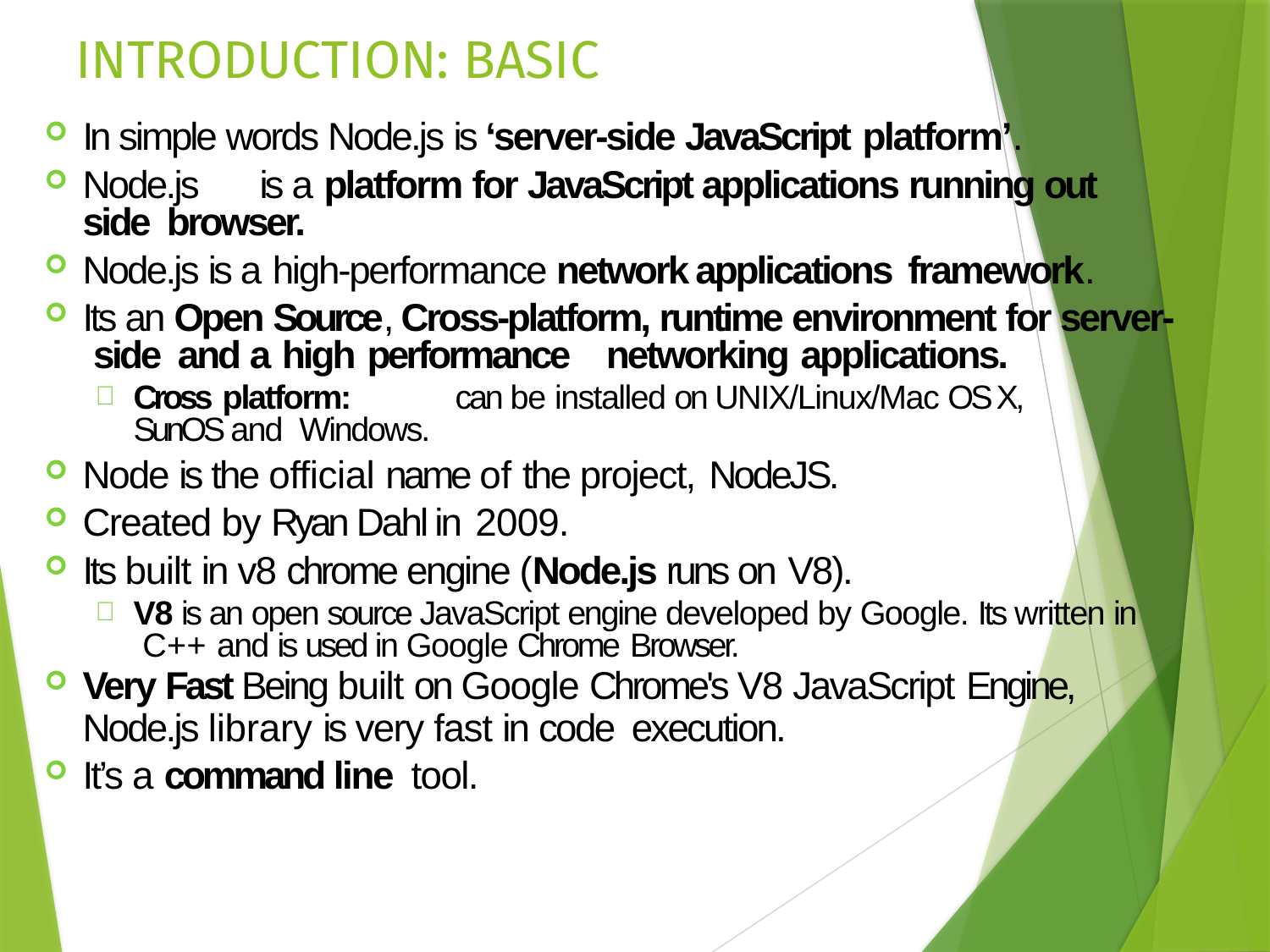

# INTRODUCTION: BASIC
In simple words Node.js is ‘server-side JavaScript platform’.
Node.js	is a platform for JavaScript applications running out side  browser.
Node.js is a high-performance network applications framework.
Its an Open Source, Cross-platform, runtime environment for server-  side  and a high performance	networking applications.
Cross platform:	can be installed on UNIX/Linux/Mac OS X, SunOS and  Windows.
Node is the official name of the project, NodeJS.
Created by Ryan Dahl in 2009.
Its built in v8 chrome engine (Node.js runs on V8).
V8 is an open source JavaScript engine developed by Google. Its written in  C++ and is used in Google Chrome Browser.
Very Fast Being built on Google Chrome's V8 JavaScript Engine,
Node.js library is very fast in code execution.
It’s a command line tool.